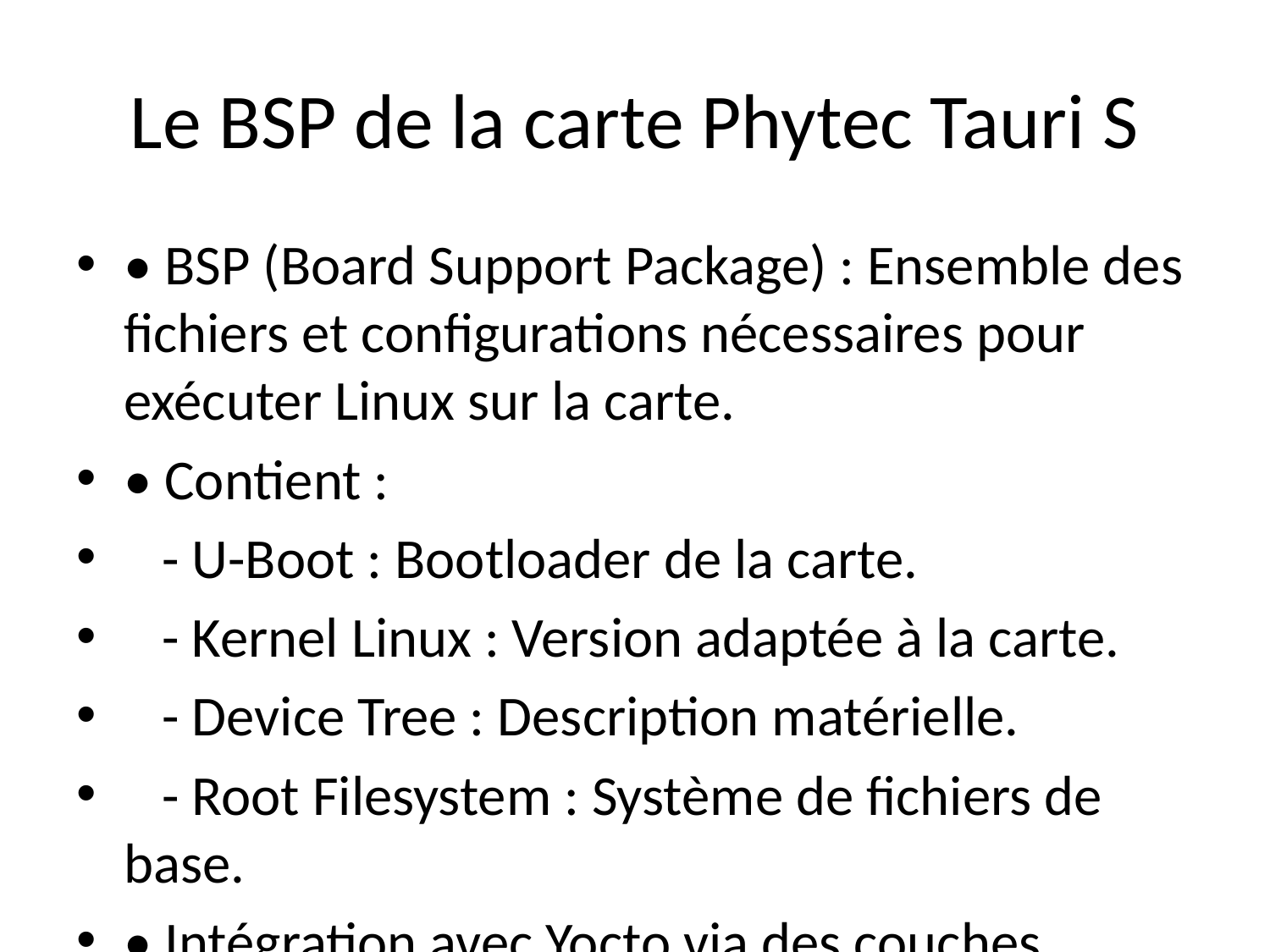

# Le BSP de la carte Phytec Tauri S
• BSP (Board Support Package) : Ensemble des fichiers et configurations nécessaires pour exécuter Linux sur la carte.
• Contient :
   - U-Boot : Bootloader de la carte.
   - Kernel Linux : Version adaptée à la carte.
   - Device Tree : Description matérielle.
   - Root Filesystem : Système de fichiers de base.
• Intégration avec Yocto via des couches spécifiques fournies par Phytec.